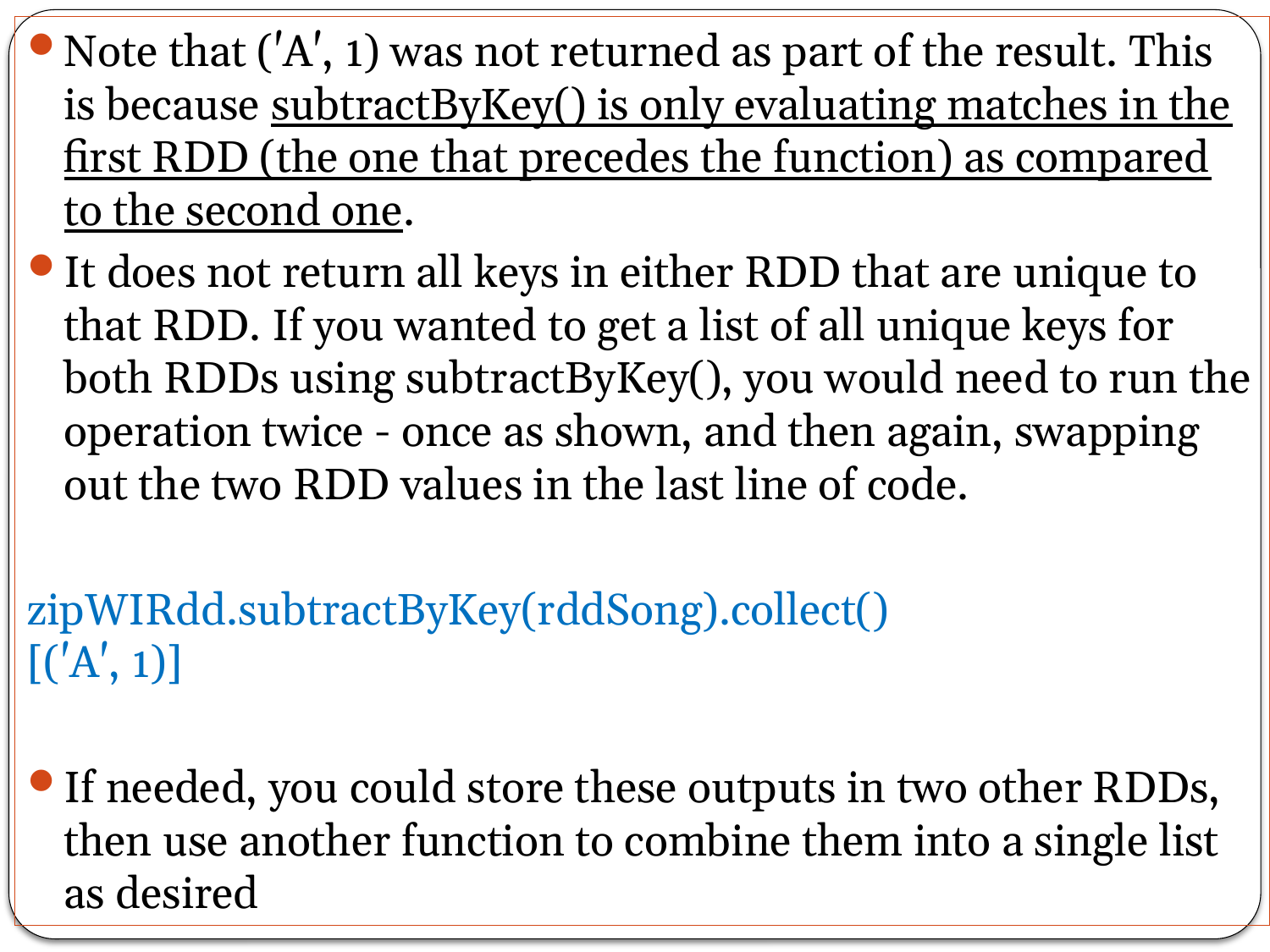

Note that ('A', 1) was not returned as part of the result. This is because subtractByKey() is only evaluating matches in the first RDD (the one that precedes the function) as compared to the second one.
It does not return all keys in either RDD that are unique to that RDD. If you wanted to get a list of all unique keys for both RDDs using subtractByKey(), you would need to run the operation twice - once as shown, and then again, swapping out the two RDD values in the last line of code.

zipWIRdd.subtractByKey(rddSong).collect()
[('A', 1)]

If needed, you could store these outputs in two other RDDs, then use another function to combine them into a single list as desired